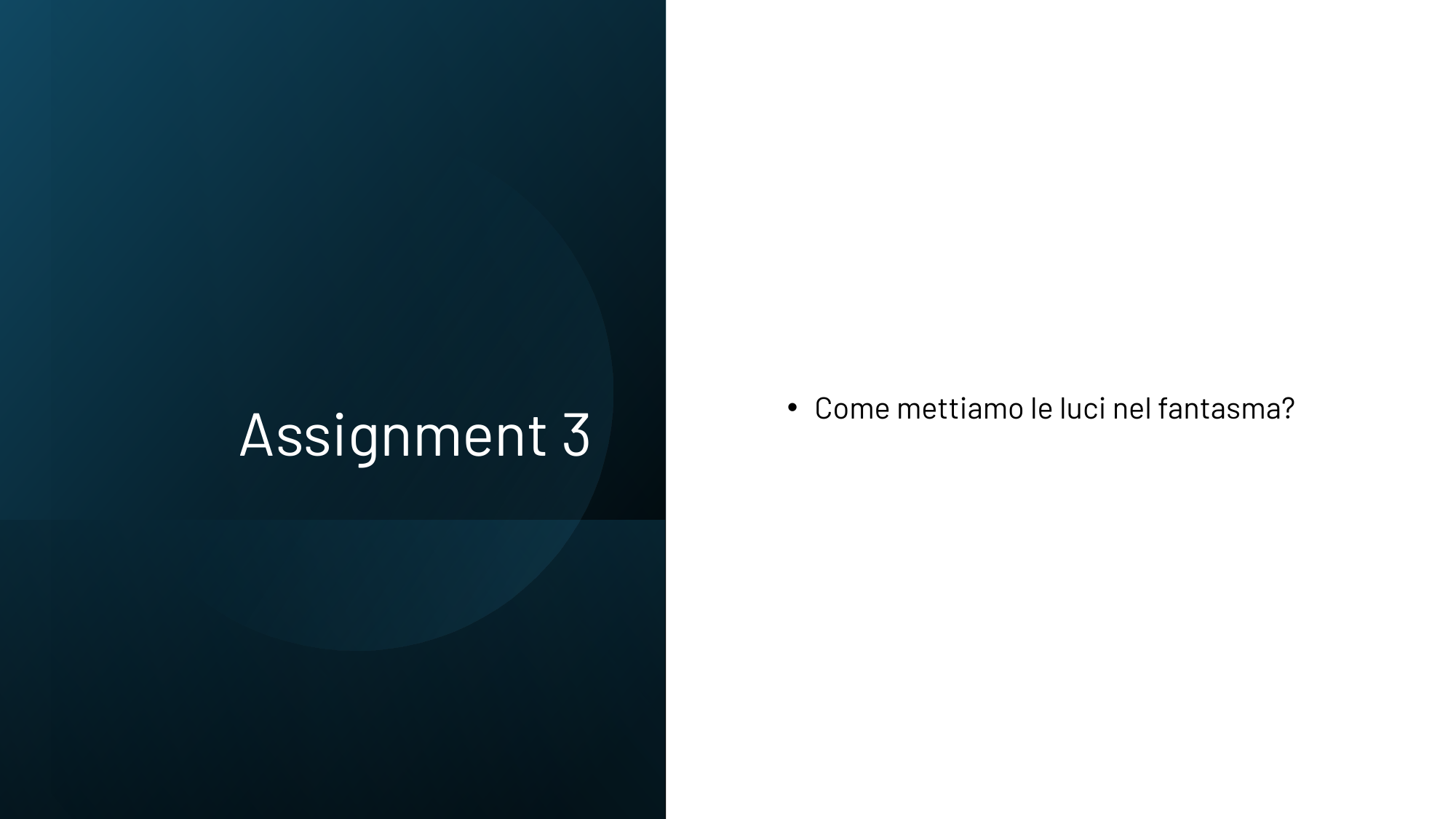

# Assignment 3

Come mettiamo le luci nel fantasma?